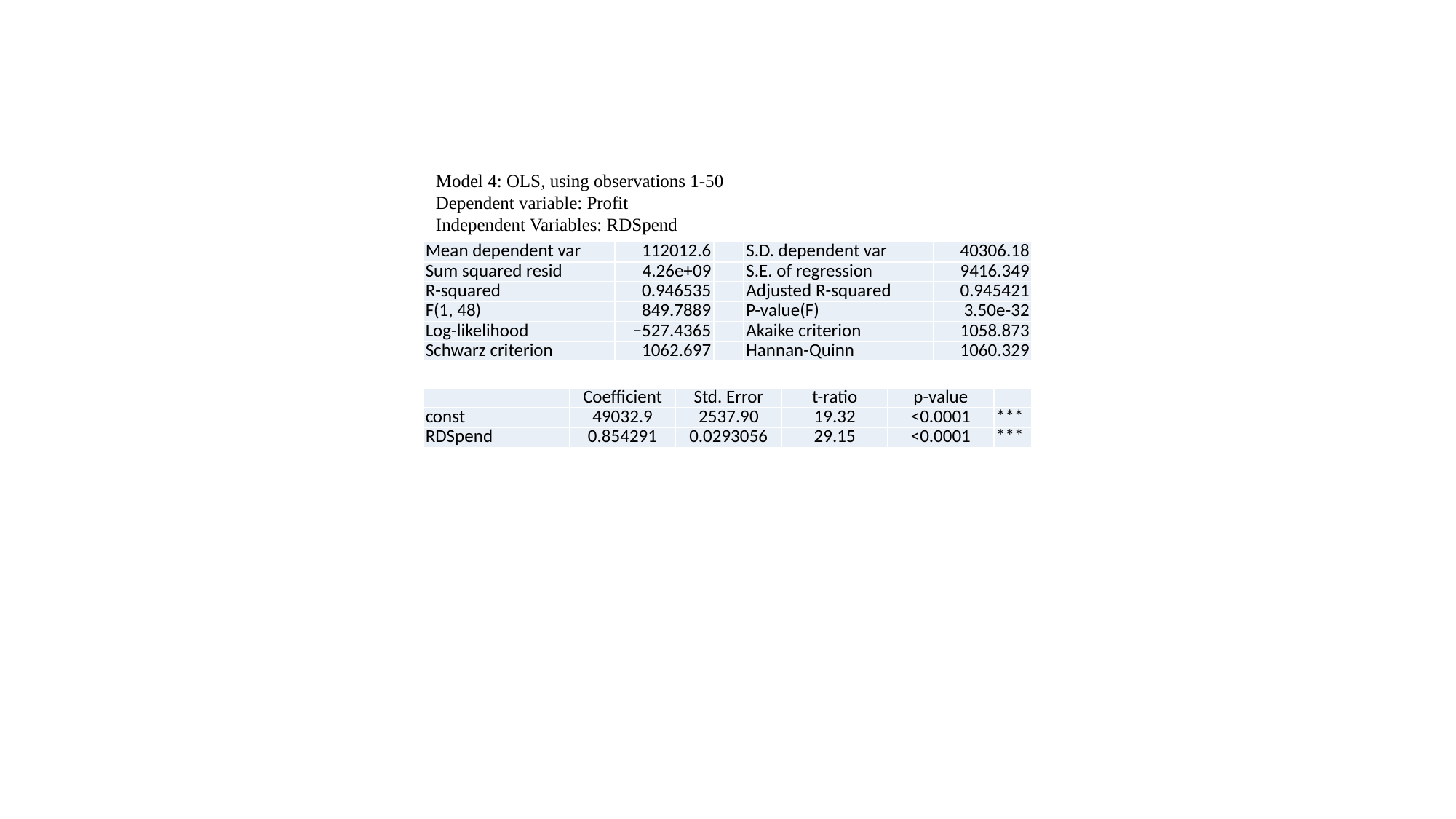

Model 4: OLS, using observations 1-50
Dependent variable: Profit
Independent Variables: RDSpend

| Mean dependent var | 112012.6 |  | S.D. dependent var | 40306.18 |
| --- | --- | --- | --- | --- |
| Sum squared resid | 4.26e+09 |  | S.E. of regression | 9416.349 |
| R-squared | 0.946535 |  | Adjusted R-squared | 0.945421 |
| F(1, 48) | 849.7889 |  | P-value(F) | 3.50e-32 |
| Log-likelihood | −527.4365 |  | Akaike criterion | 1058.873 |
| Schwarz criterion | 1062.697 |  | Hannan-Quinn | 1060.329 |
|  | Coefficient | Std. Error | t-ratio | p-value |  |
| --- | --- | --- | --- | --- | --- |
| const | 49032.9 | 2537.90 | 19.32 | <0.0001 | \*\*\* |
| RDSpend | 0.854291 | 0.0293056 | 29.15 | <0.0001 | \*\*\* |